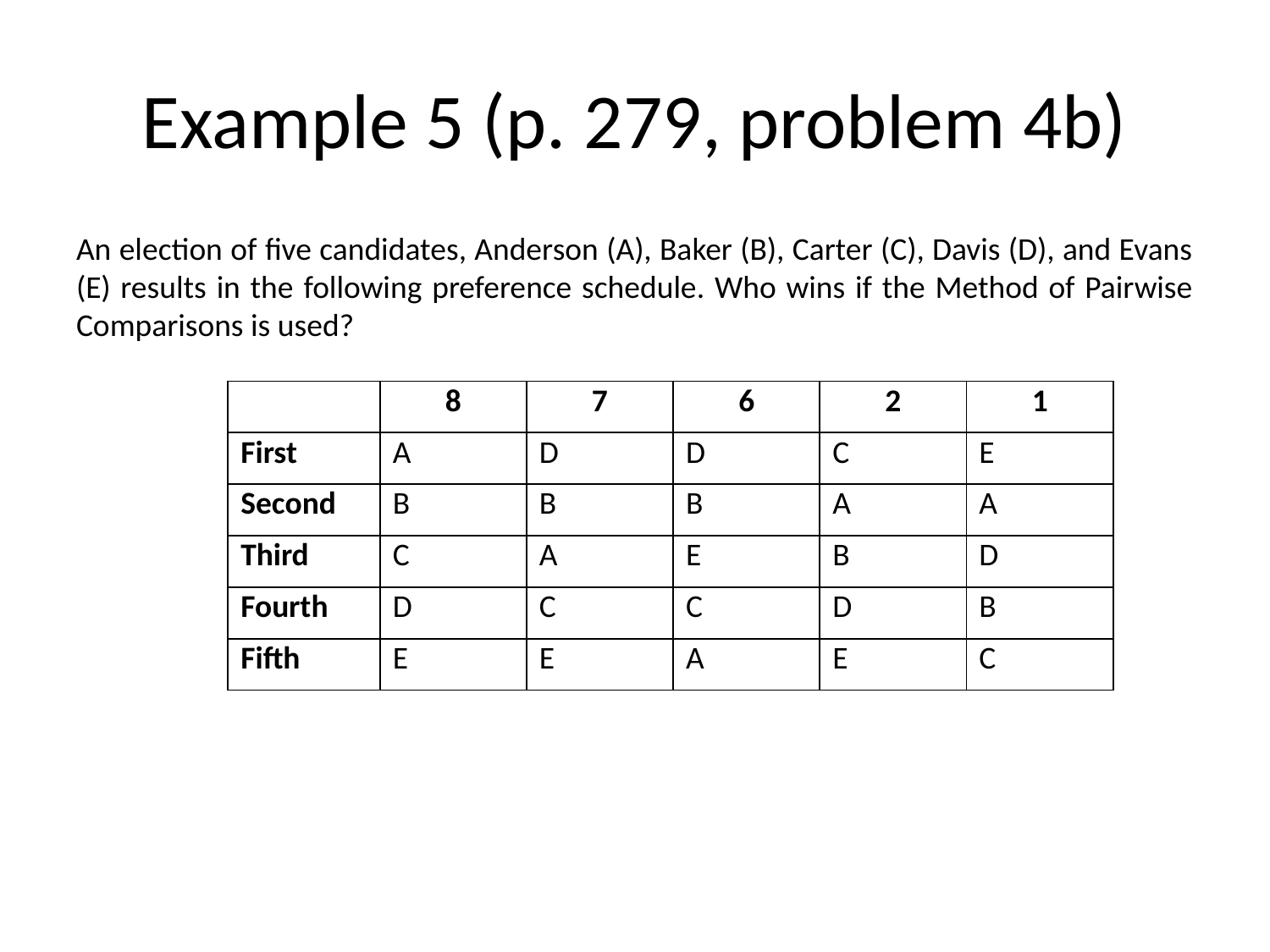

# Example 5 (p. 279, problem 4b)
An election of five candidates, Anderson (A), Baker (B), Carter (C), Davis (D), and Evans (E) results in the following preference schedule. Who wins if the Method of Pairwise Comparisons is used?
|  | 8 | 7 | 6 | 2 | 1 |
| --- | --- | --- | --- | --- | --- |
| First | A | D | D | C | E |
| Second | B | B | B | A | A |
| Third | C | A | E | B | D |
| Fourth | D | C | C | D | B |
| Fifth | E | E | A | E | C |